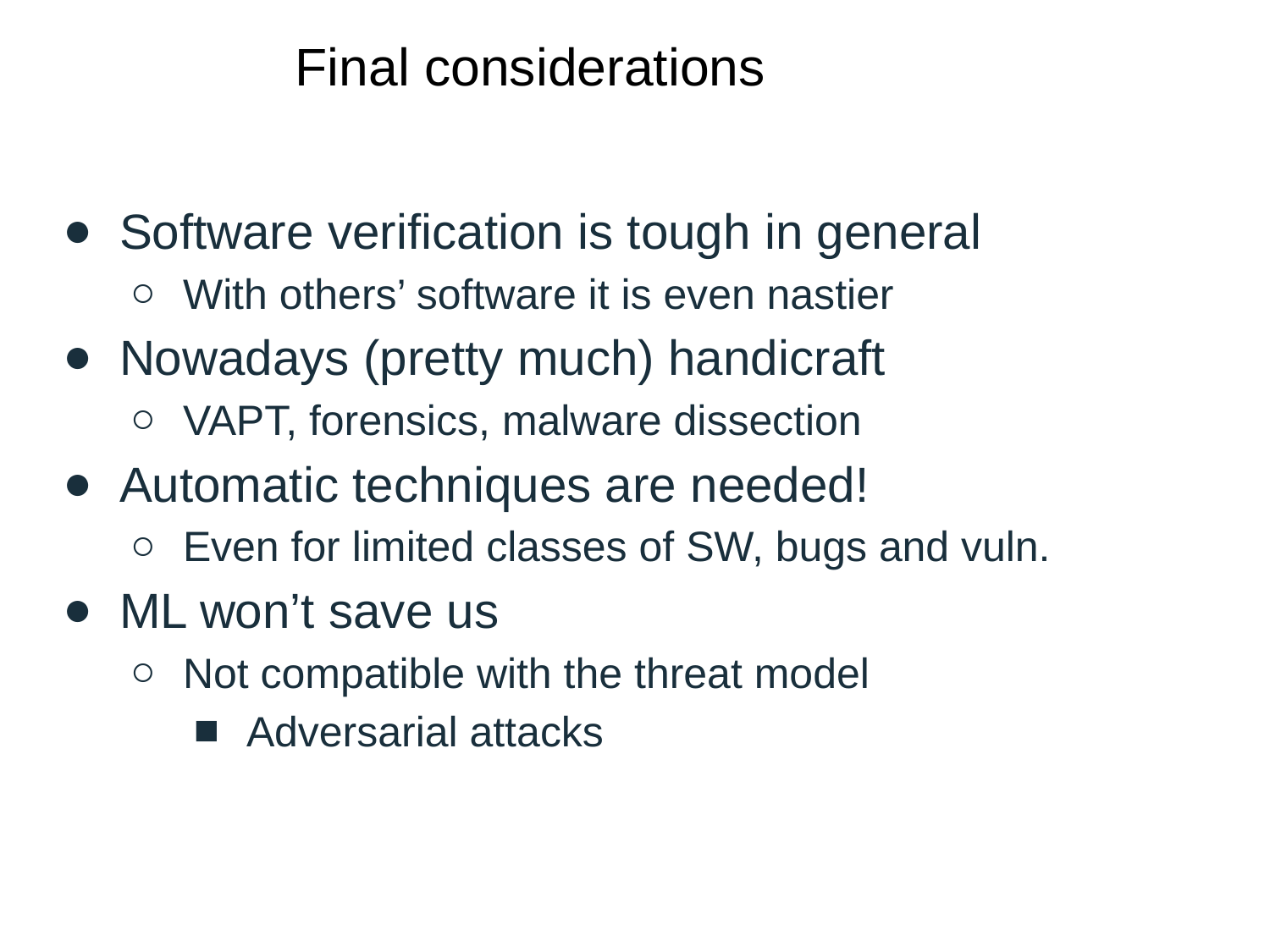

# Final considerations
Software verification is tough in general
With others’ software it is even nastier
Nowadays (pretty much) handicraft
VAPT, forensics, malware dissection
Automatic techniques are needed!
Even for limited classes of SW, bugs and vuln.
ML won’t save us
Not compatible with the threat model
Adversarial attacks